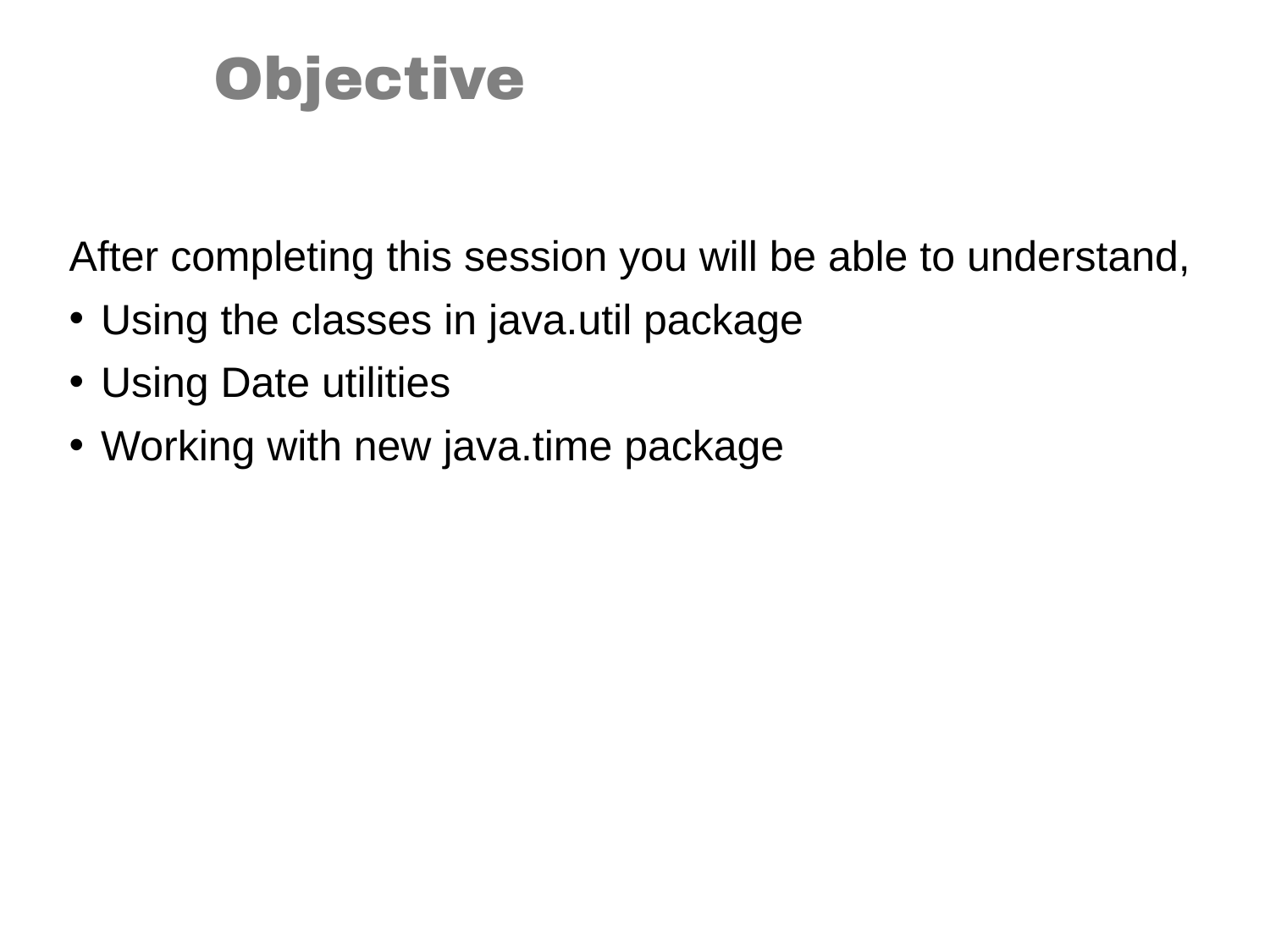

# Objective
After completing this session you will be able to understand,
Using the classes in java.util package
Using Date utilities
Working with new java.time package